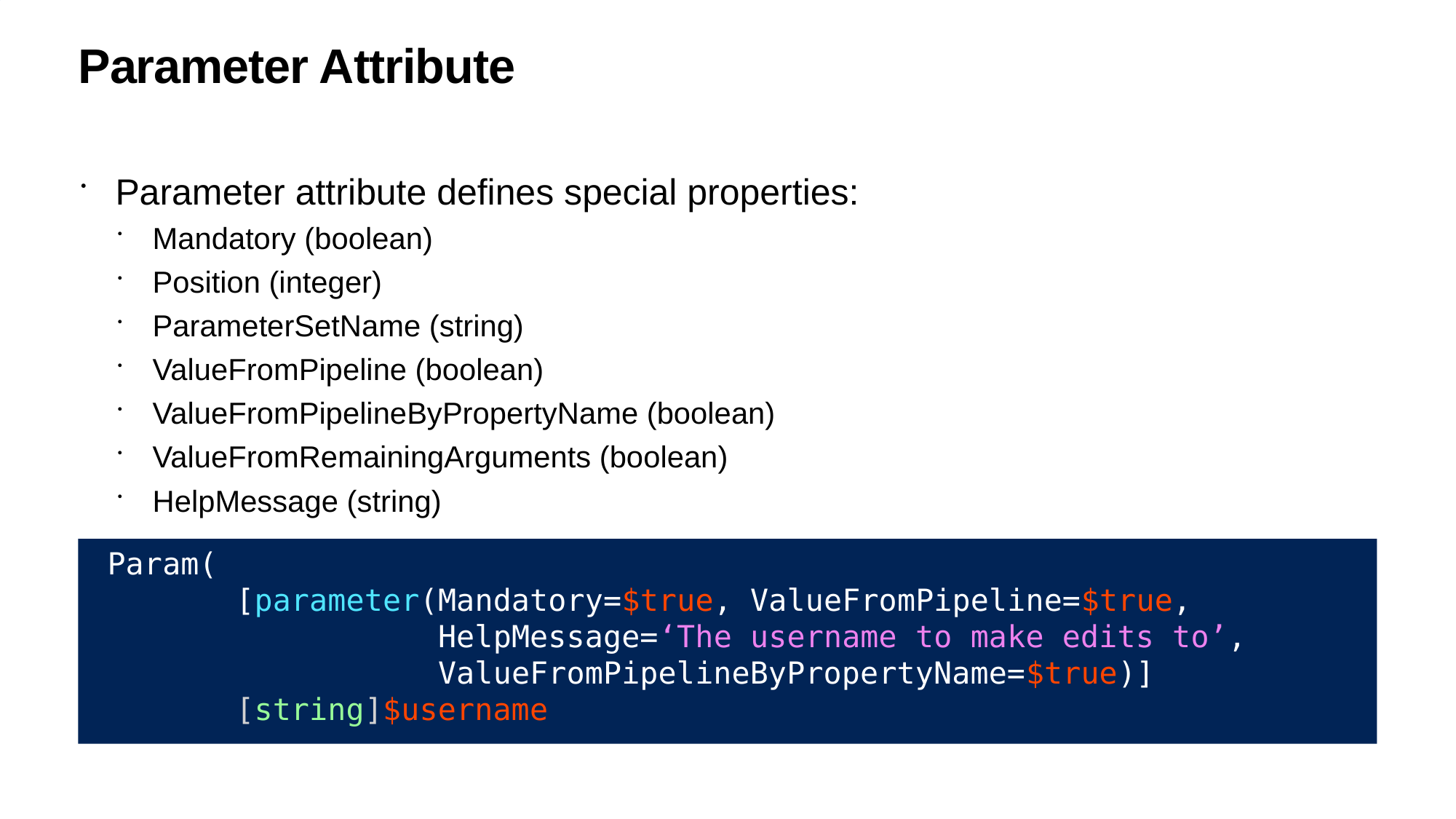

# Parameter Attribute
Parameter attribute defines special properties:
Mandatory (boolean)
Position (integer)
ParameterSetName (string)
ValueFromPipeline (boolean)
ValueFromPipelineByPropertyName (boolean)
ValueFromRemainingArguments (boolean)
HelpMessage (string)

 Param(
        [parameter(Mandatory=$true, ValueFromPipeline=$true,
                   HelpMessage=‘The username to make edits to’,
                   ValueFromPipelineByPropertyName=$true)]
        [string]$username